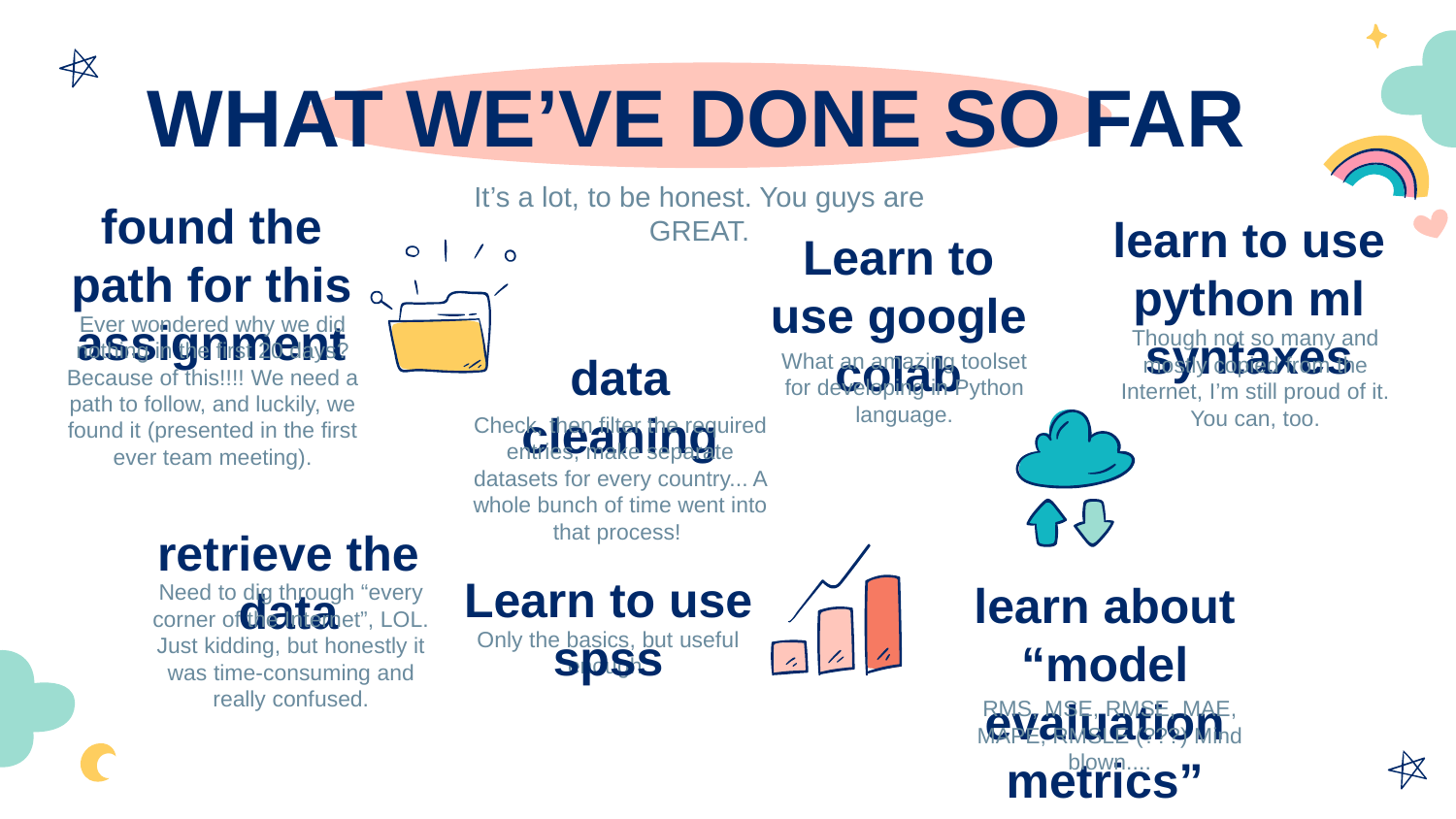

# WHAT WE’VE DONE SO FAR

It’s a lot, to be honest. You guys are GREAT.

found the path for this assignment
learn to use python ml syntaxes
Learn to use google colab

Ever wondered why we did nothing in the first 20 days? Because of this!!!! We need a path to follow, and luckily, we found it (presented in the first ever team meeting).

Though not so many and mostly copied from the Internet, I’m still proud of it. You can, too.

data cleaning
What an amazing toolset for developing in Python language.

Check, then filter the required entries, make separate datasets for every country... A whole bunch of time went into that process!

retrieve the data

Learn to use spss
learn about “model evaluation metrics”
Need to dig through “every corner of the Internet”, LOL. Just kidding, but honestly it was time-consuming and really confused.

Only the basics, but useful enough.

RMS, MSE, RMSE, MAE, MAPE, RMSLE (???) Mind blown....